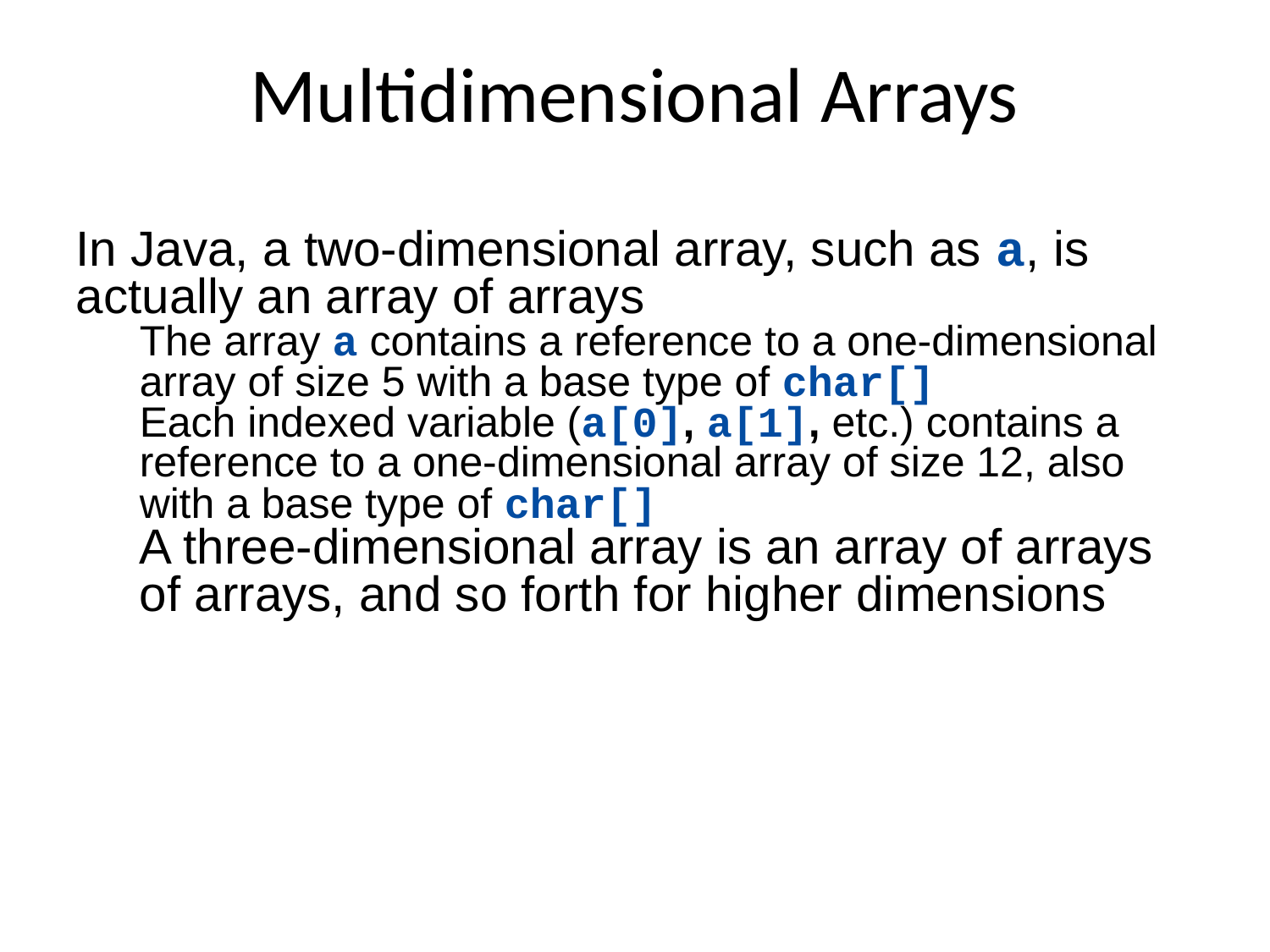

Multidimensional Arrays
In Java, a two-dimensional array, such as a, is actually an array of arrays
The array a contains a reference to a one-dimensional array of size 5 with a base type of char[]
Each indexed variable (a[0], a[1], etc.) contains a reference to a one-dimensional array of size 12, also with a base type of char[]
A three-dimensional array is an array of arrays of arrays, and so forth for higher dimensions